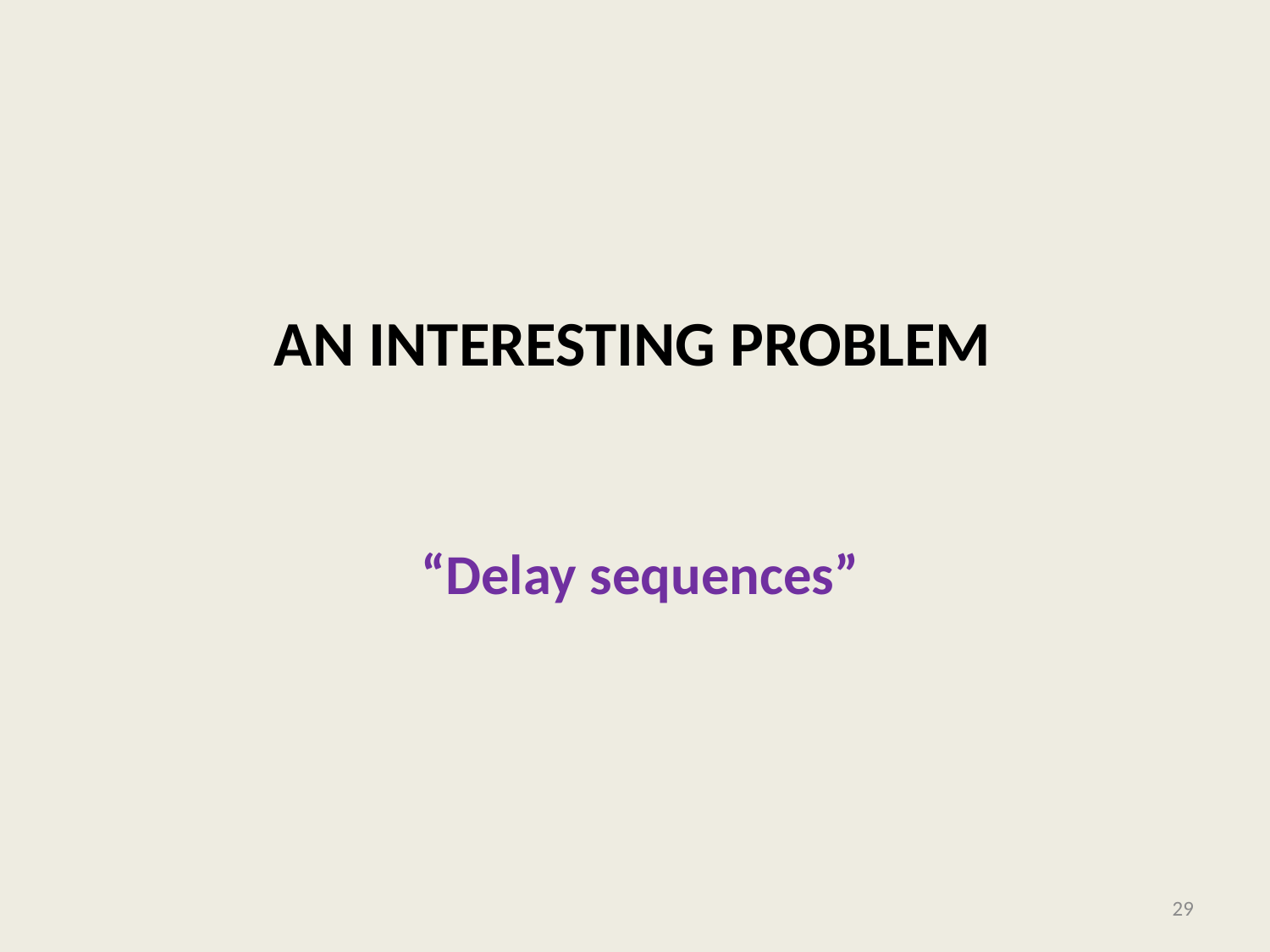

# An interesting Problem
“Delay sequences”
29